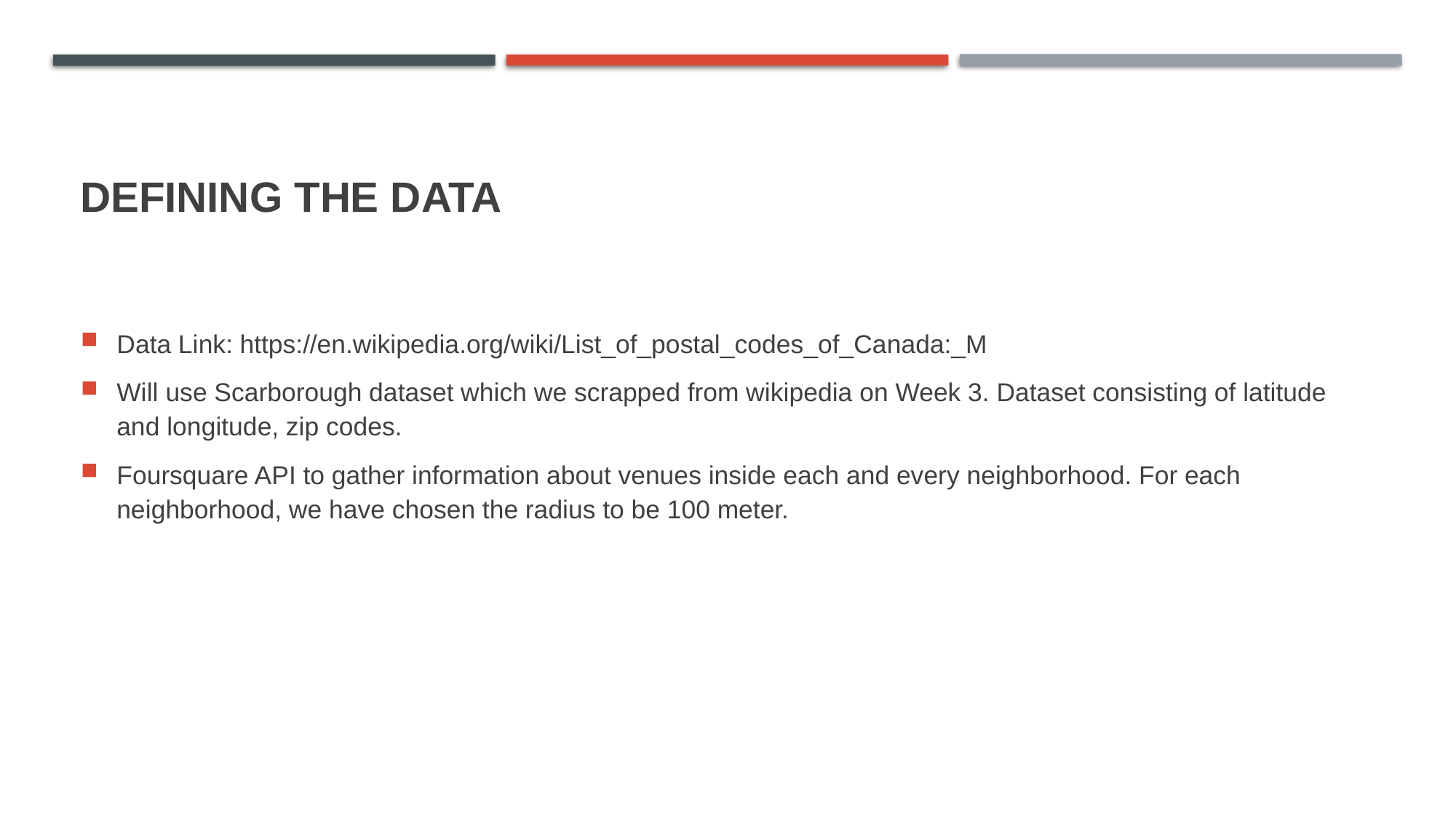

# Defining the Data
Data Link: https://en.wikipedia.org/wiki/List_of_postal_codes_of_Canada:_M
Will use Scarborough dataset which we scrapped from wikipedia on Week 3. Dataset consisting of latitude and longitude, zip codes.
Foursquare API to gather information about venues inside each and every neighborhood. For each neighborhood, we have chosen the radius to be 100 meter.